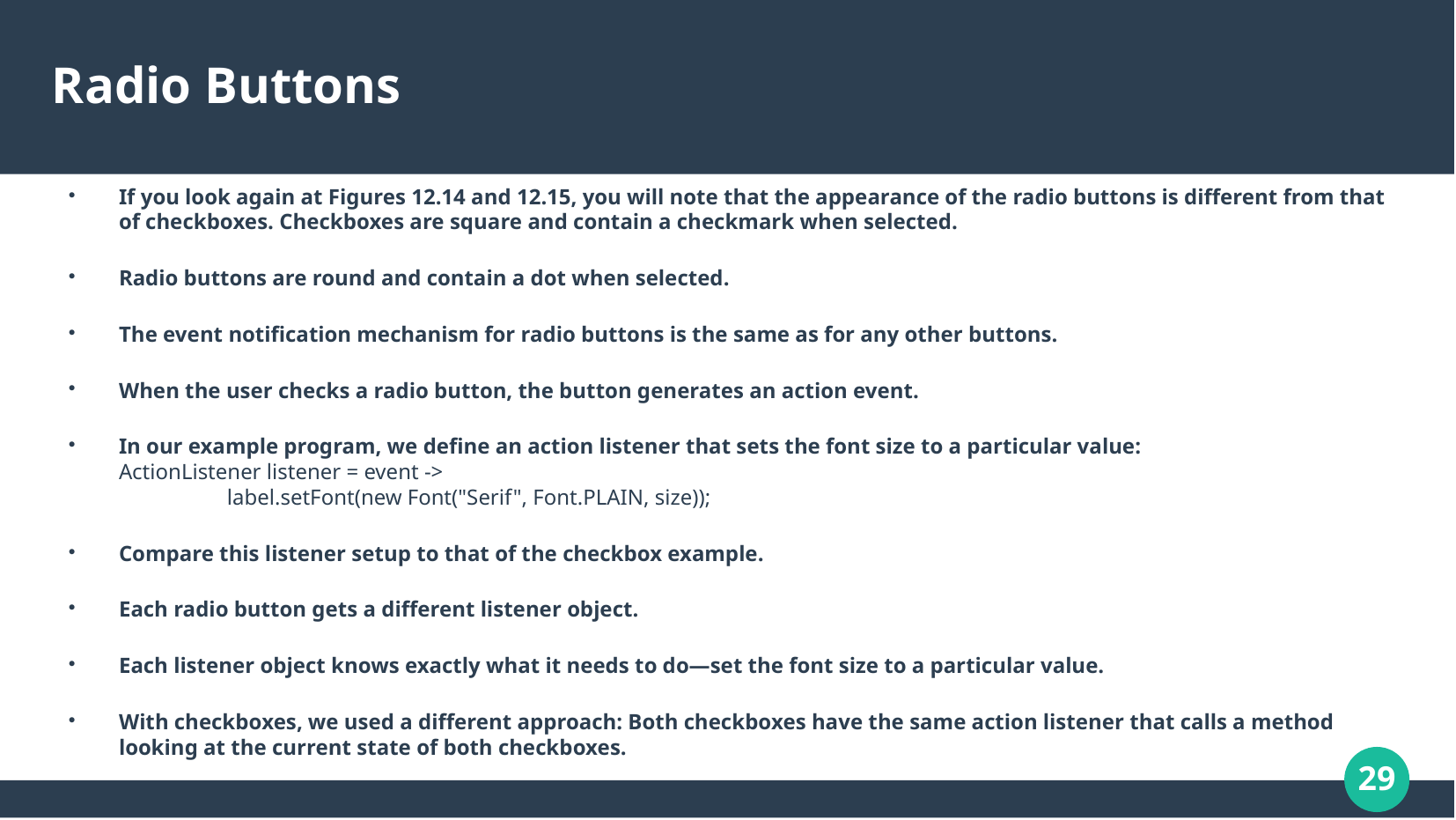

# Radio Buttons
If you look again at Figures 12.14 and 12.15, you will note that the appearance of the radio buttons is different from that of checkboxes. Checkboxes are square and contain a checkmark when selected.
Radio buttons are round and contain a dot when selected.
The event notification mechanism for radio buttons is the same as for any other buttons.
When the user checks a radio button, the button generates an action event.
In our example program, we define an action listener that sets the font size to a particular value:
ActionListener listener = event ->
	label.setFont(new Font("Serif", Font.PLAIN, size));
Compare this listener setup to that of the checkbox example.
Each radio button gets a different listener object.
Each listener object knows exactly what it needs to do—set the font size to a particular value.
With checkboxes, we used a different approach: Both checkboxes have the same action listener that calls a method looking at the current state of both checkboxes.